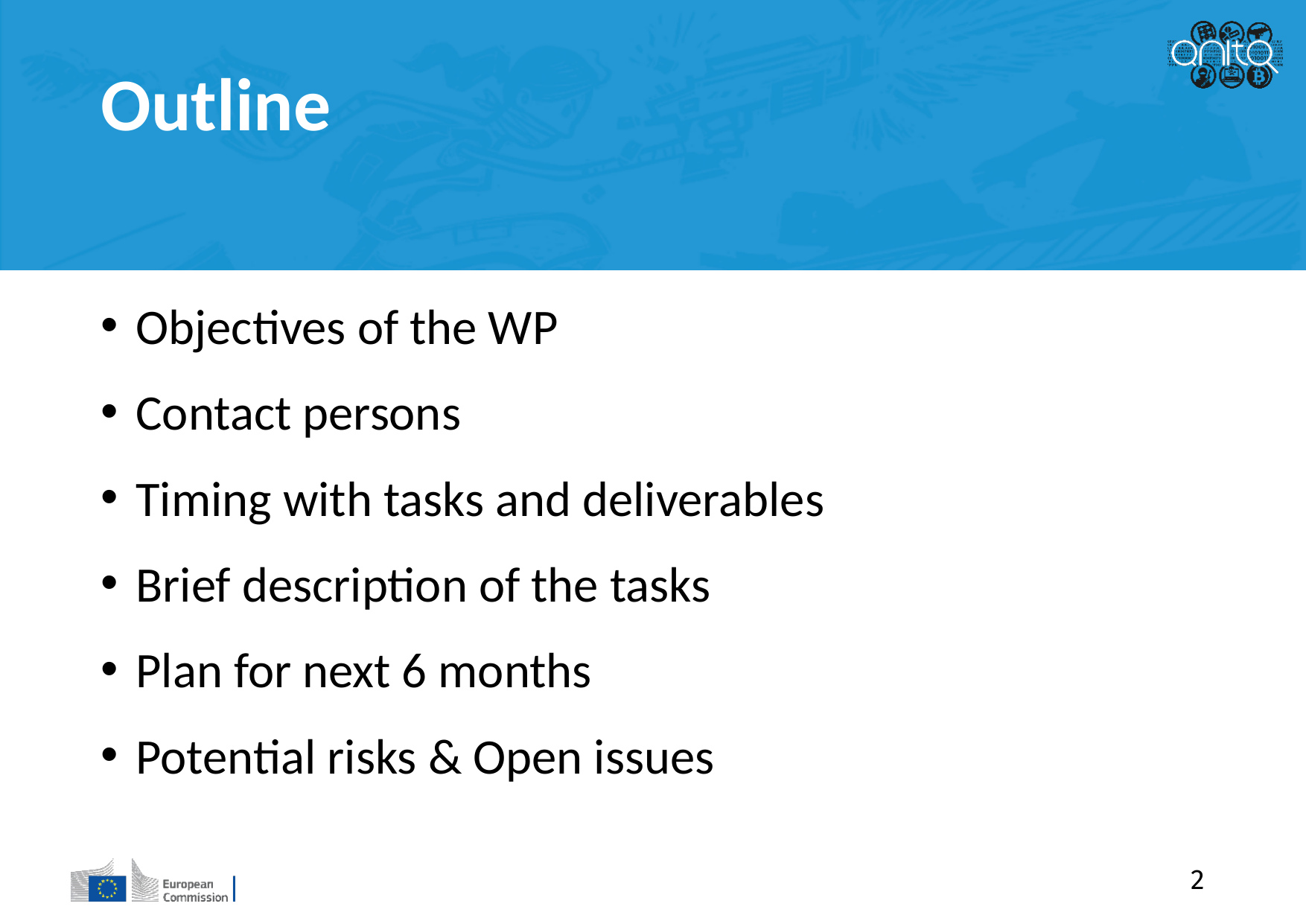

Outline
Objectives of the WP
Contact persons
Timing with tasks and deliverables
Brief description of the tasks
Plan for next 6 months
Potential risks & Open issues
2